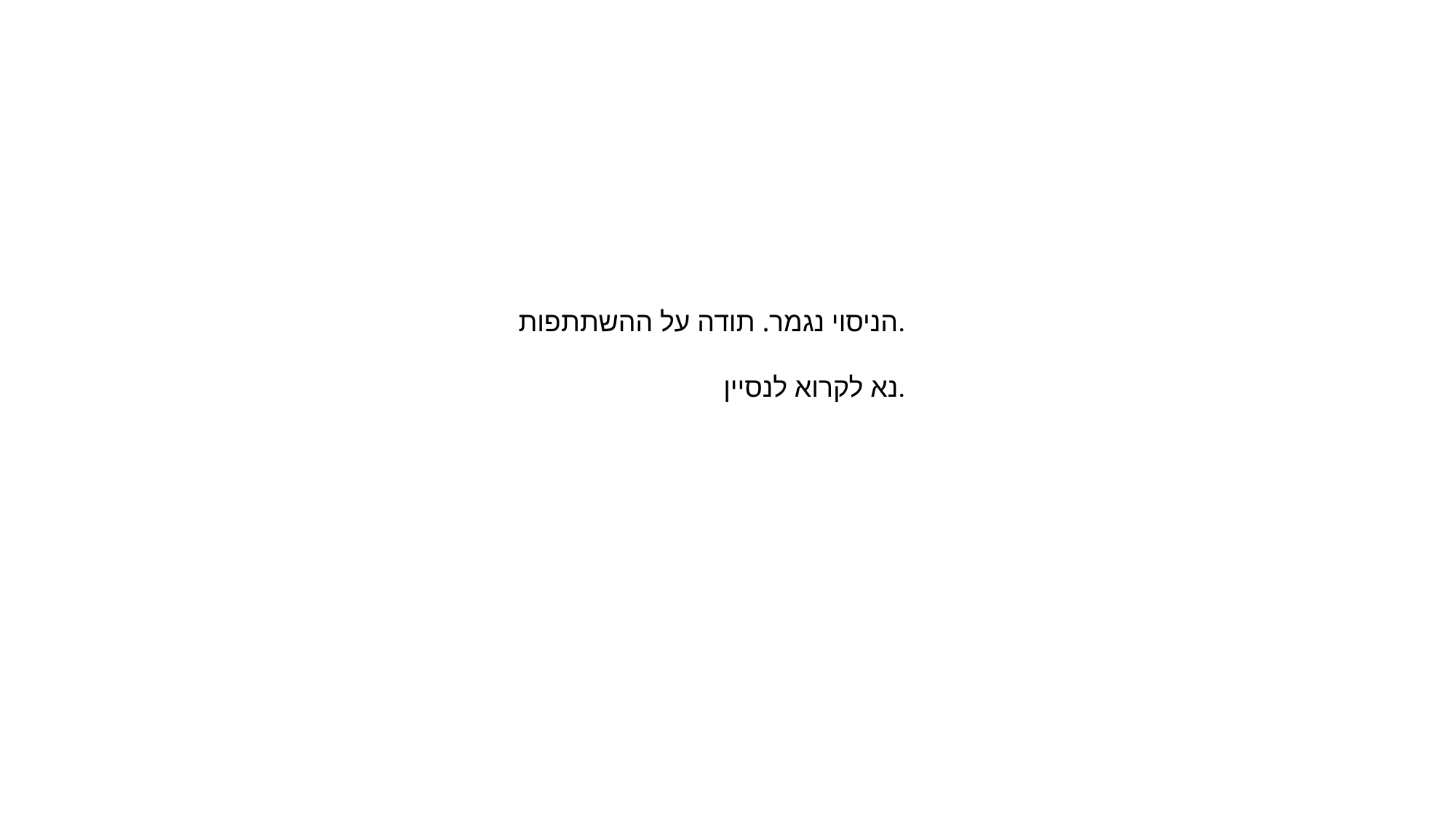

הניסוי נגמר. תודה על ההשתתפות.

נא לקרוא לנסיין.